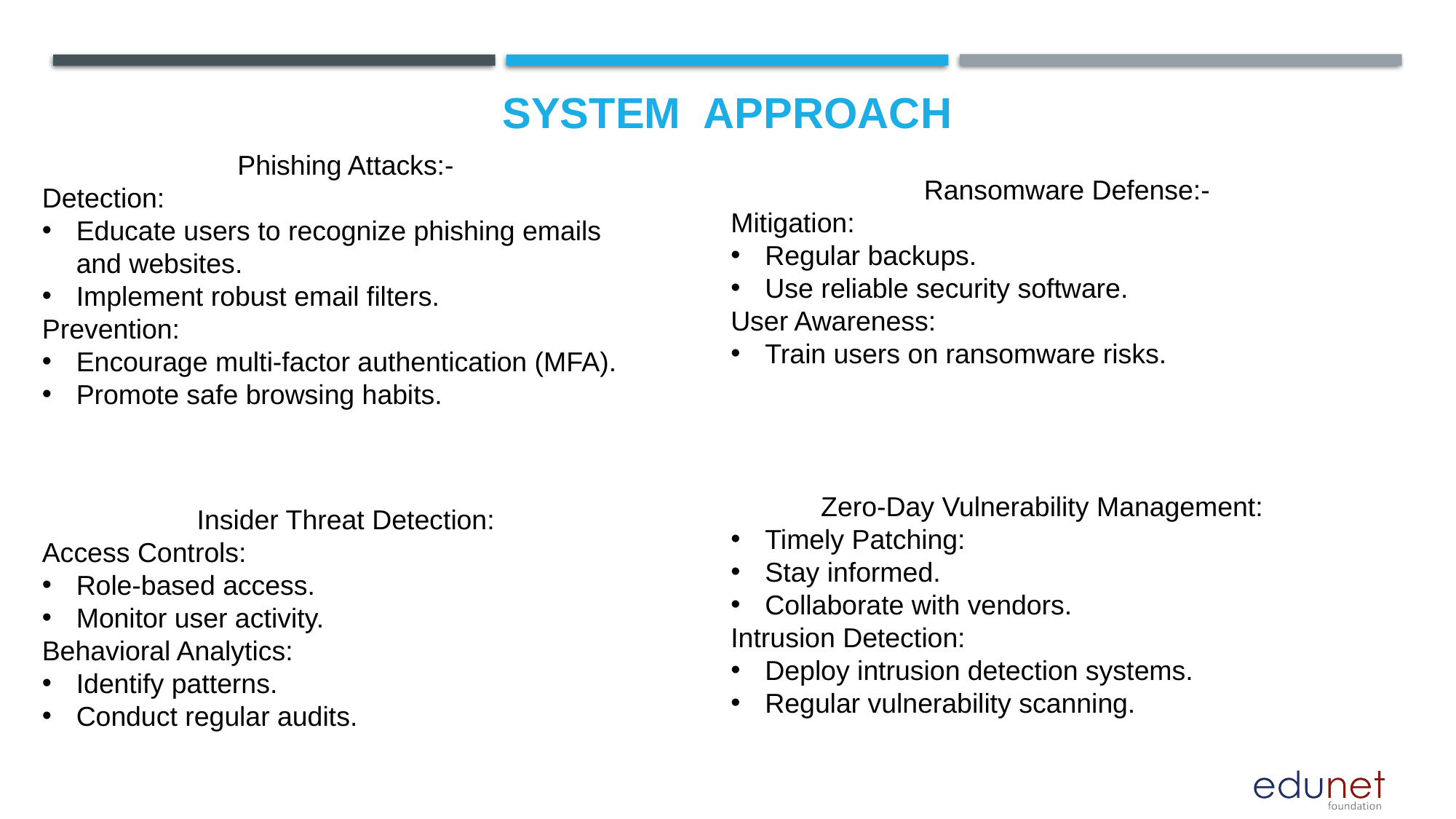

# System  Approach
Phishing Attacks:-
Detection:
Educate users to recognize phishing emails and websites.
Implement robust email filters.
Prevention:
Encourage multi-factor authentication (MFA).
Promote safe browsing habits.
Ransomware Defense:-
Mitigation:
Regular backups.
Use reliable security software.
User Awareness:
Train users on ransomware risks.
Zero-Day Vulnerability Management:
Timely Patching:
Stay informed.
Collaborate with vendors.
Intrusion Detection:
Deploy intrusion detection systems.
Regular vulnerability scanning.
Insider Threat Detection:
Access Controls:
Role-based access.
Monitor user activity.
Behavioral Analytics:
Identify patterns.
Conduct regular audits.